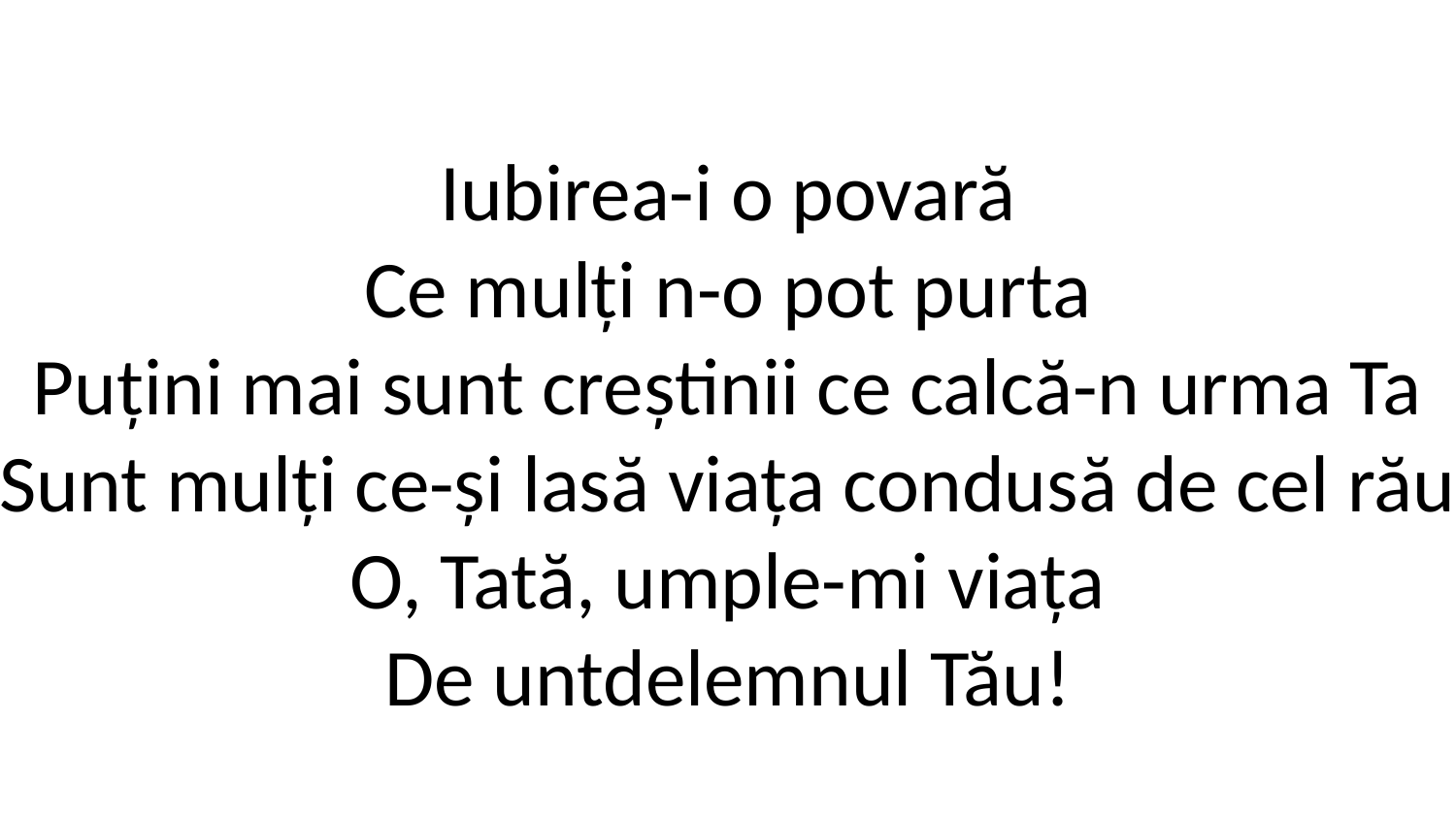

Iubirea-i o povară
Ce mulți n-o pot purta
Puțini mai sunt creștinii ce calcă-n urma Ta
Sunt mulți ce-și lasă viața condusă de cel rău
O, Tată, umple-mi viața
De untdelemnul Tău!